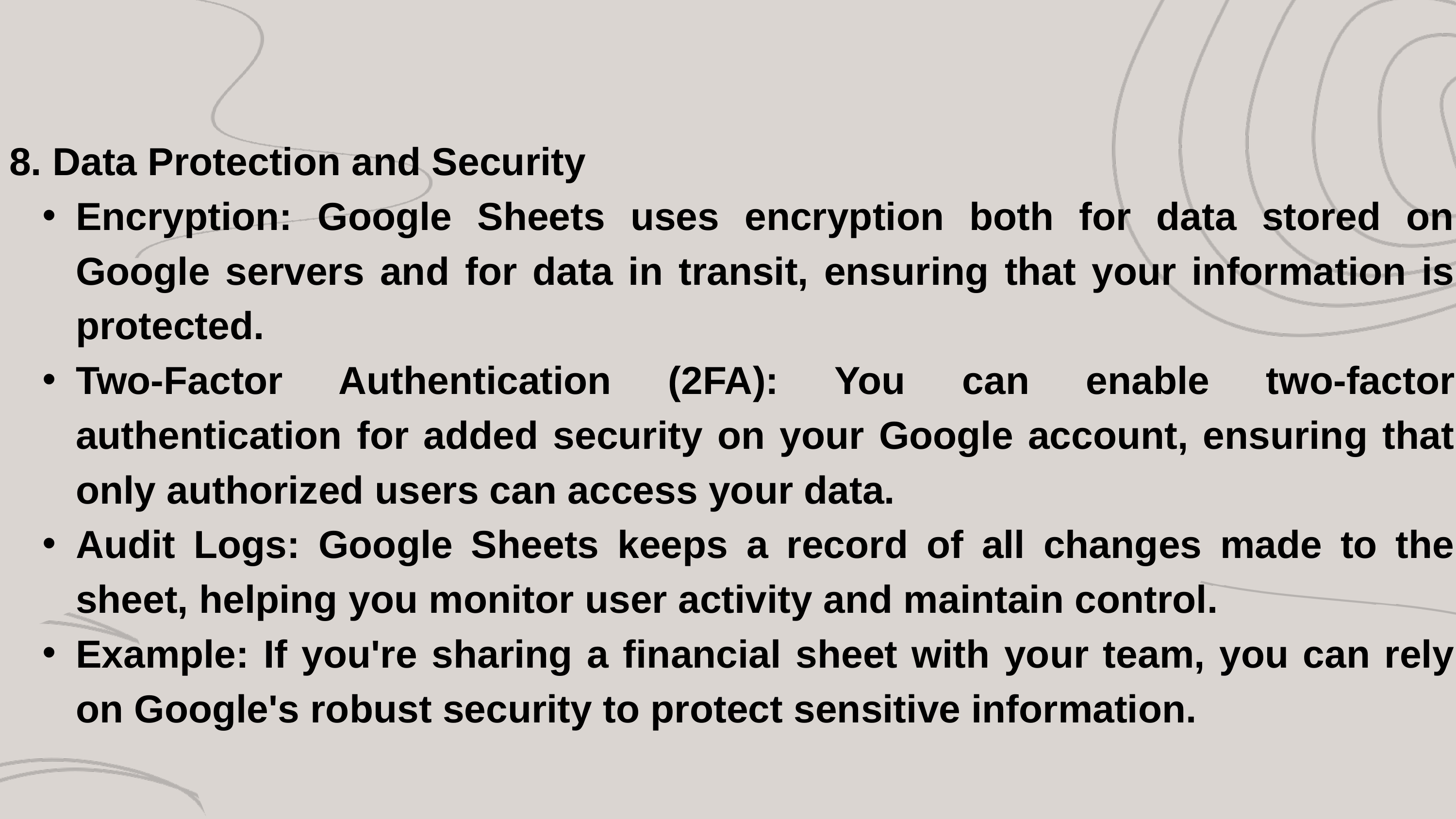

8. Data Protection and Security
Encryption: Google Sheets uses encryption both for data stored on Google servers and for data in transit, ensuring that your information is protected.
Two-Factor Authentication (2FA): You can enable two-factor authentication for added security on your Google account, ensuring that only authorized users can access your data.
Audit Logs: Google Sheets keeps a record of all changes made to the sheet, helping you monitor user activity and maintain control.
Example: If you're sharing a financial sheet with your team, you can rely on Google's robust security to protect sensitive information.